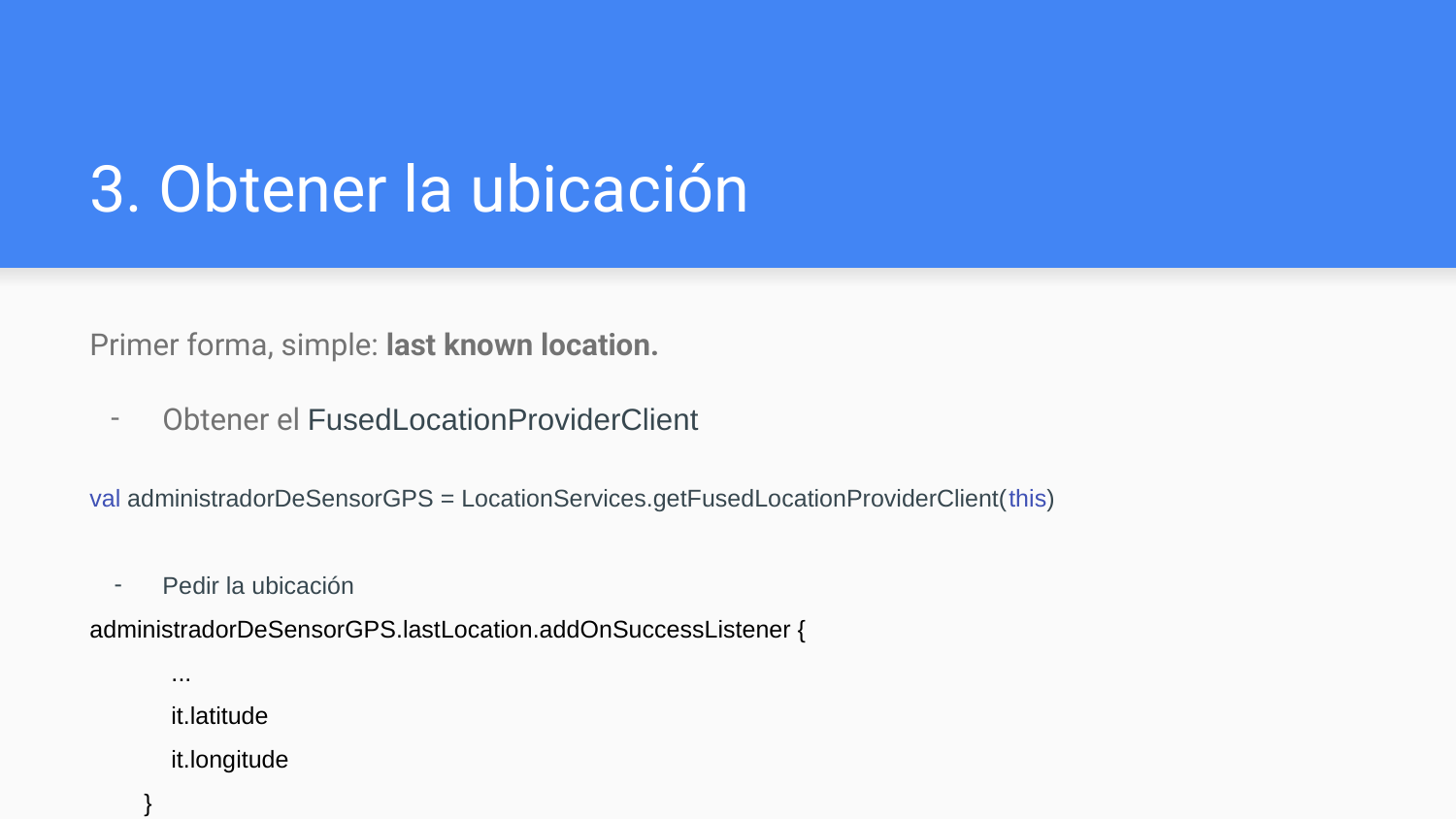

# 3. Obtener la ubicación
Primer forma, simple: last known location.
Obtener el FusedLocationProviderClient
val administradorDeSensorGPS = LocationServices.getFusedLocationProviderClient(this)

Pedir la ubicación
administradorDeSensorGPS.lastLocation.addOnSuccessListener {
            ...
            it.latitude
            it.longitude
        }